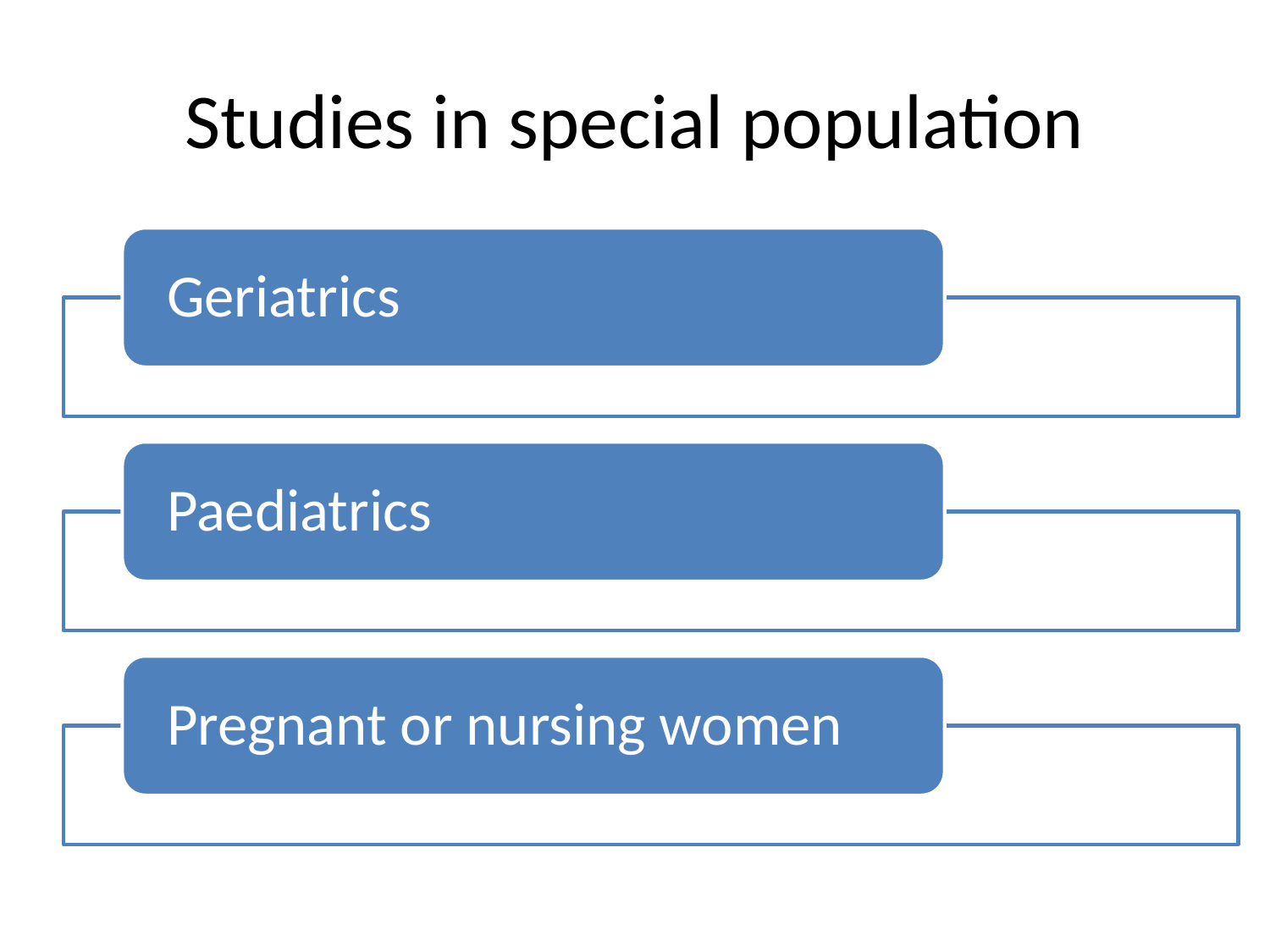

# Studies in special population

Geriatrics
Paediatrics
Pregnant or nursing women